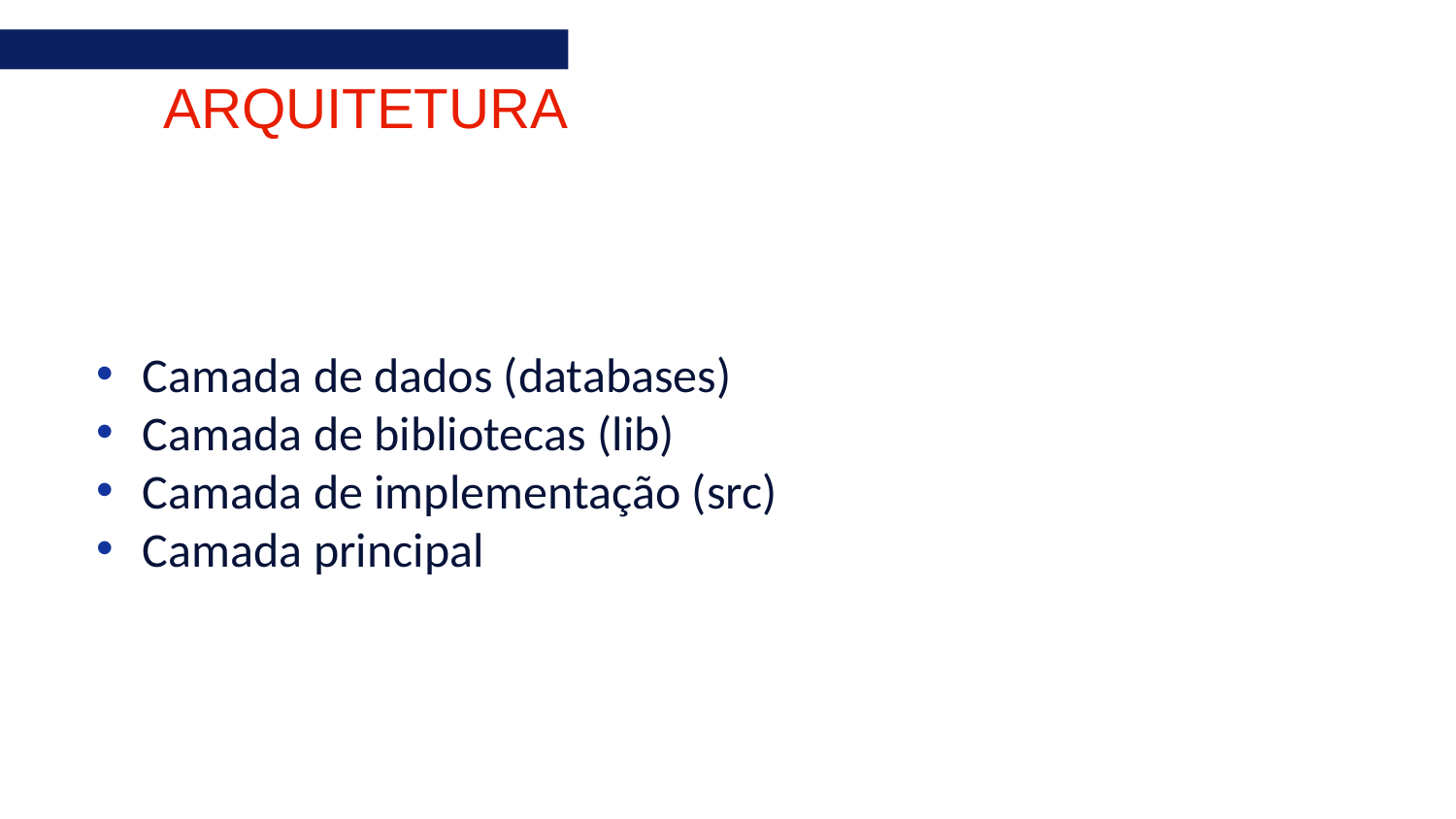

ARQUITETURA
Camada de dados (databases)
Camada de bibliotecas (lib)
Camada de implementação (src)
Camada principal